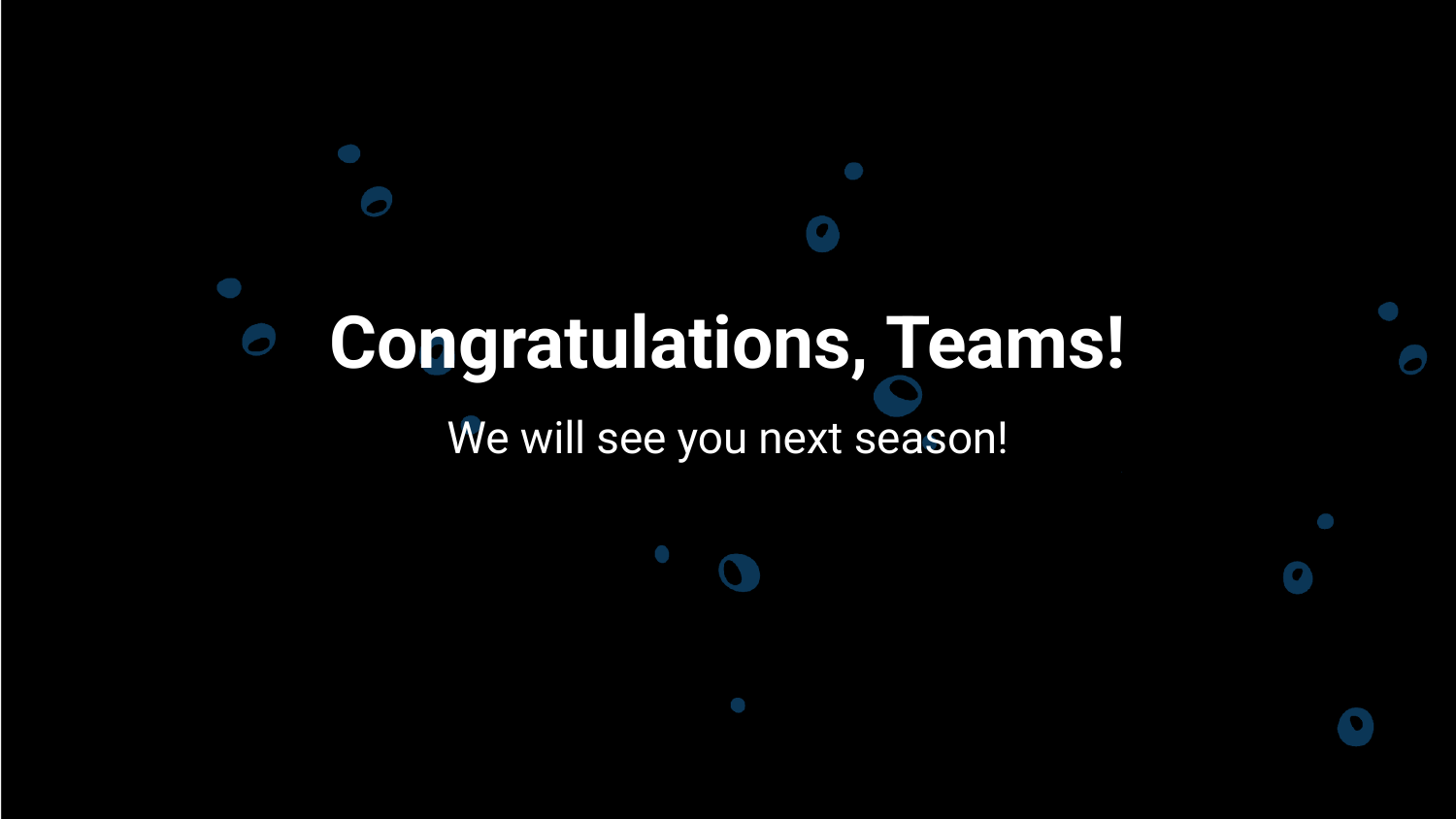

# Congratulations, Teams!
We will see you next season!